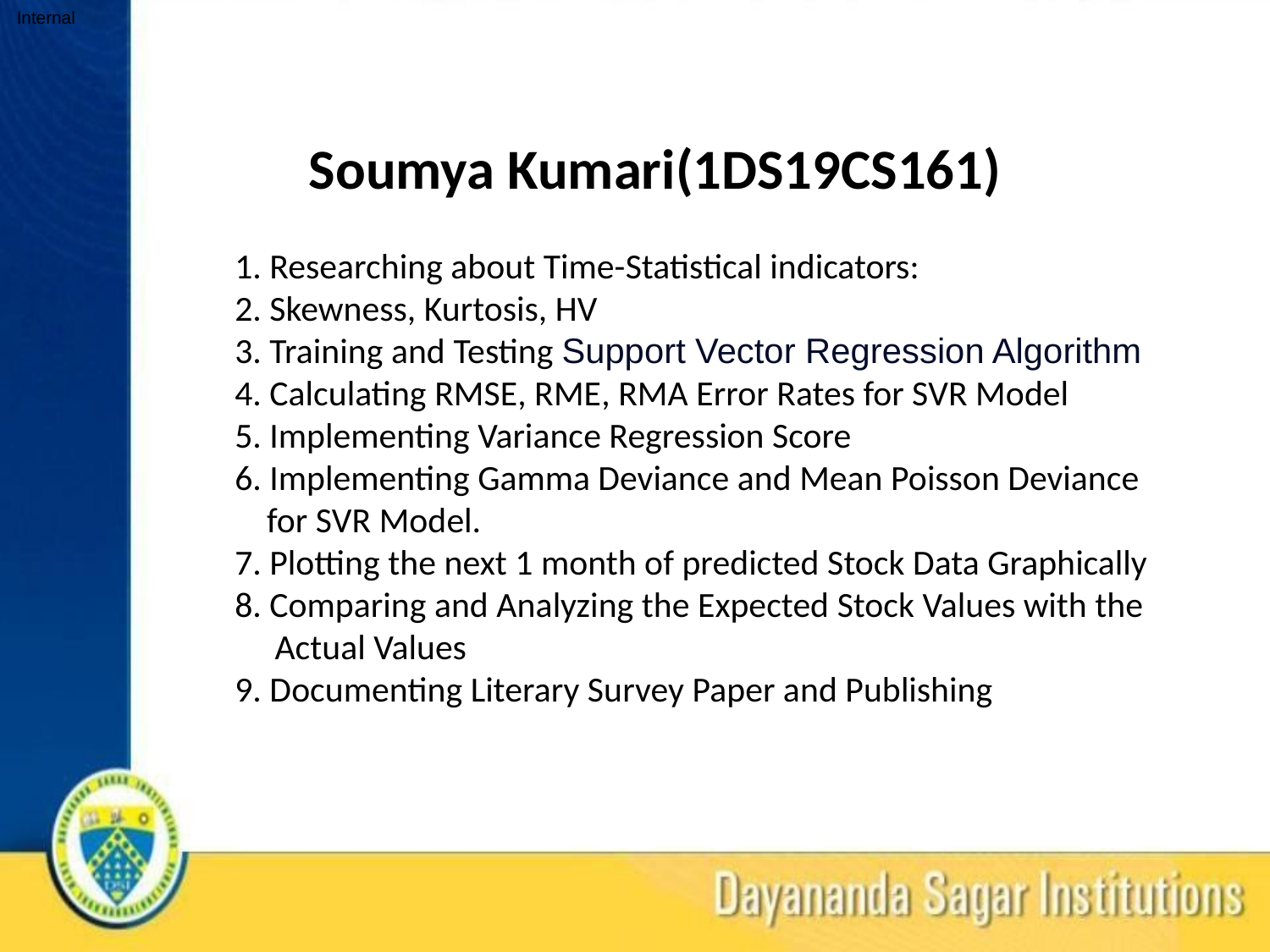

Soumya Kumari(1DS19CS161)
1. Researching about Time-Statistical indicators:
2. Skewness, Kurtosis, HV
3. Training and Testing Support Vector Regression Algorithm
4. Calculating RMSE, RME, RMA Error Rates for SVR Model
5. Implementing Variance Regression Score
6. Implementing Gamma Deviance and Mean Poisson Deviance
    for SVR Model.
7. Plotting the next 1 month of predicted Stock Data Graphically
8. Comparing and Analyzing the Expected Stock Values with the
     Actual Values
9. Documenting Literary Survey Paper and Publishing